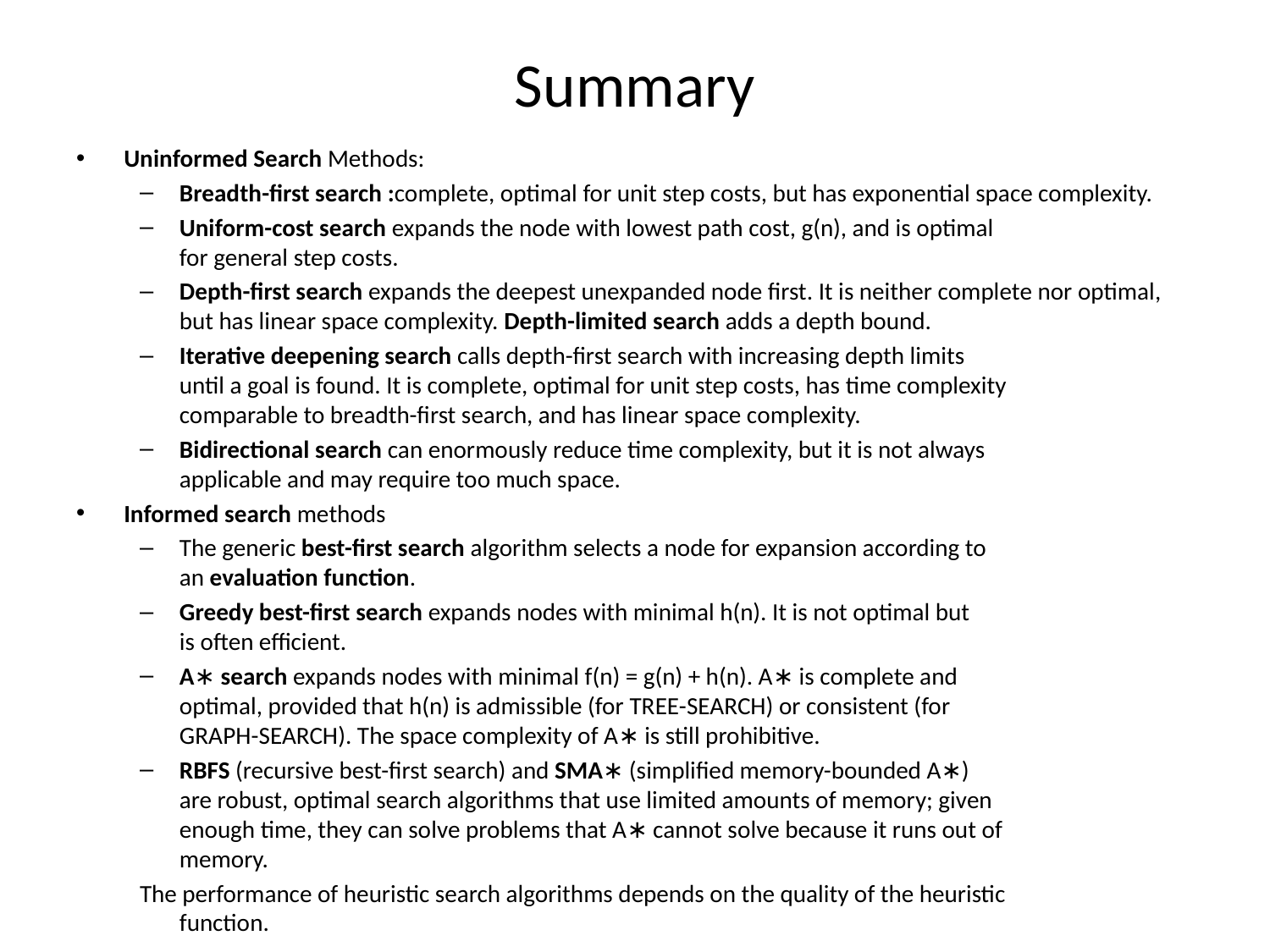

# Summary
Uninformed Search Methods:
Breadth-first search :complete, optimal for unit step costs, but has exponential space complexity.
Uniform-cost search expands the node with lowest path cost, g(n), and is optimal
for general step costs.
Depth-first search expands the deepest unexpanded node first. It is neither complete nor optimal, but has linear space complexity. Depth-limited search adds a depth bound.
Iterative deepening search calls depth-first search with increasing depth limits
until a goal is found. It is complete, optimal for unit step costs, has time complexity
comparable to breadth-first search, and has linear space complexity.
Bidirectional search can enormously reduce time complexity, but it is not always
applicable and may require too much space.
Informed search methods
The generic best-first search algorithm selects a node for expansion according to
an evaluation function.
Greedy best-first search expands nodes with minimal h(n). It is not optimal but
is often efficient.
A∗ search expands nodes with minimal f(n) = g(n) + h(n). A∗ is complete and
optimal, provided that h(n) is admissible (for TREE-SEARCH) or consistent (for
GRAPH-SEARCH). The space complexity of A∗ is still prohibitive.
RBFS (recursive best-first search) and SMA∗ (simplified memory-bounded A∗)
are robust, optimal search algorithms that use limited amounts of memory; given
enough time, they can solve problems that A∗ cannot solve because it runs out of
memory.
The performance of heuristic search algorithms depends on the quality of the heuristic
function.